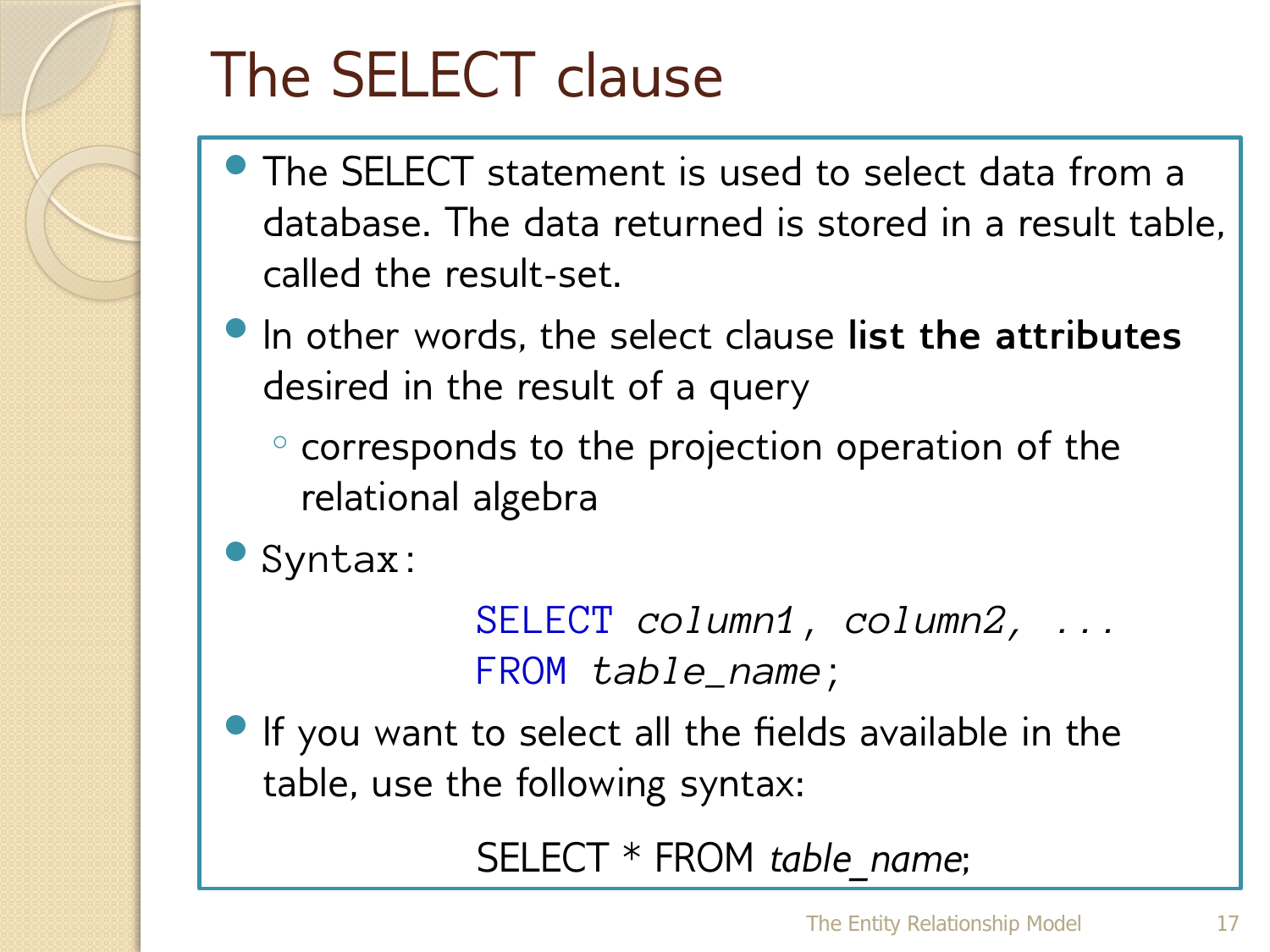

# The SELECT clause
The SELECT statement is used to select data from a database. The data returned is stored in a result table, called the result-set.
In other words, the select clause list the attributes desired in the result of a query
corresponds to the projection operation of the relational algebra
Syntax:
		SELECT column1, column2, ...
		FROM table_name;
If you want to select all the fields available in the table, use the following syntax:
		SELECT * FROM table_name;

The Entity Relationship Model
17